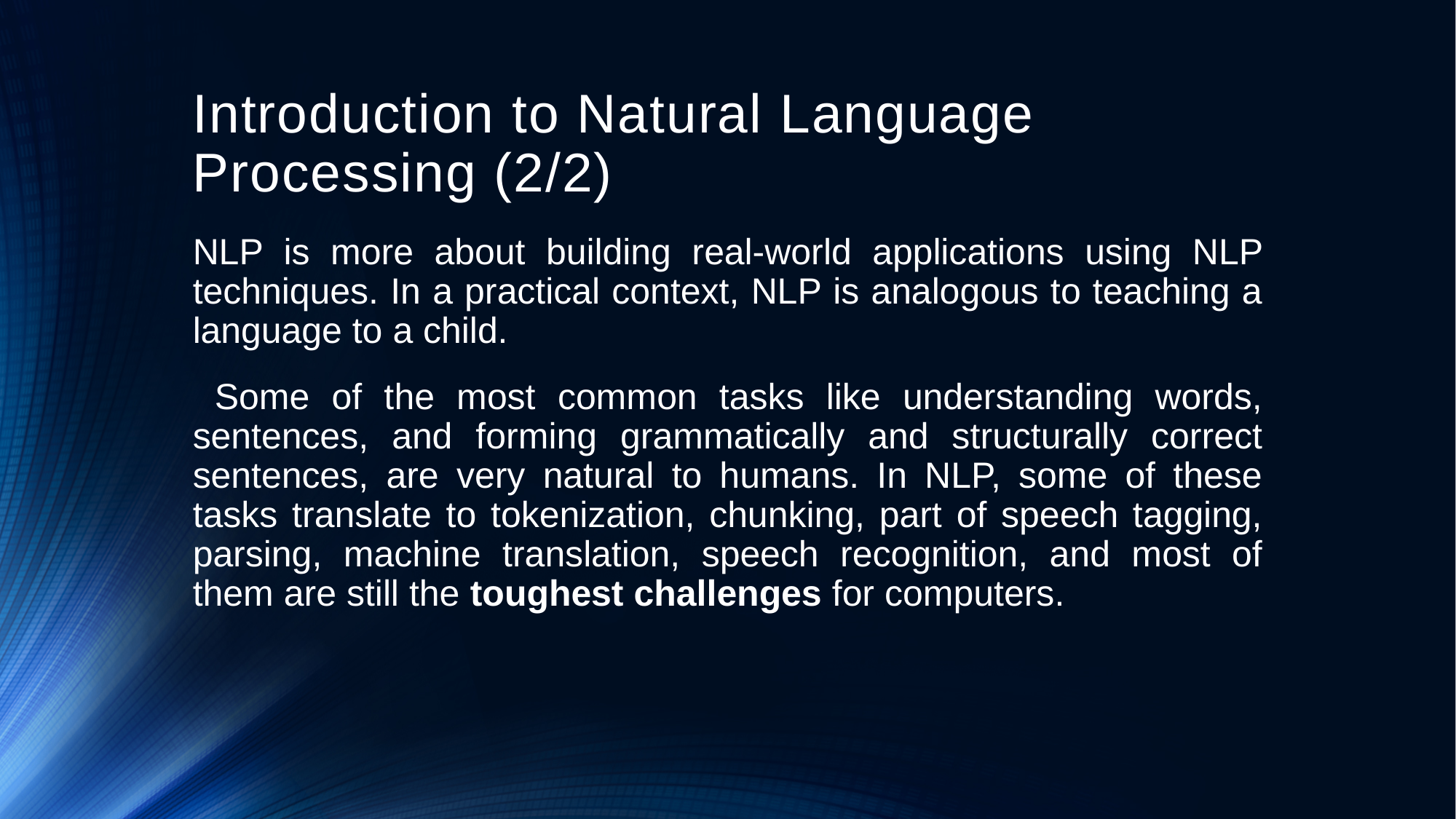

# Introduction to Natural Language Processing (2/2)
NLP is more about building real-world applications using NLP techniques. In a practical context, NLP is analogous to teaching a language to a child.
 Some of the most common tasks like understanding words, sentences, and forming grammatically and structurally correct sentences, are very natural to humans. In NLP, some of these tasks translate to tokenization, chunking, part of speech tagging, parsing, machine translation, speech recognition, and most of them are still the toughest challenges for computers.